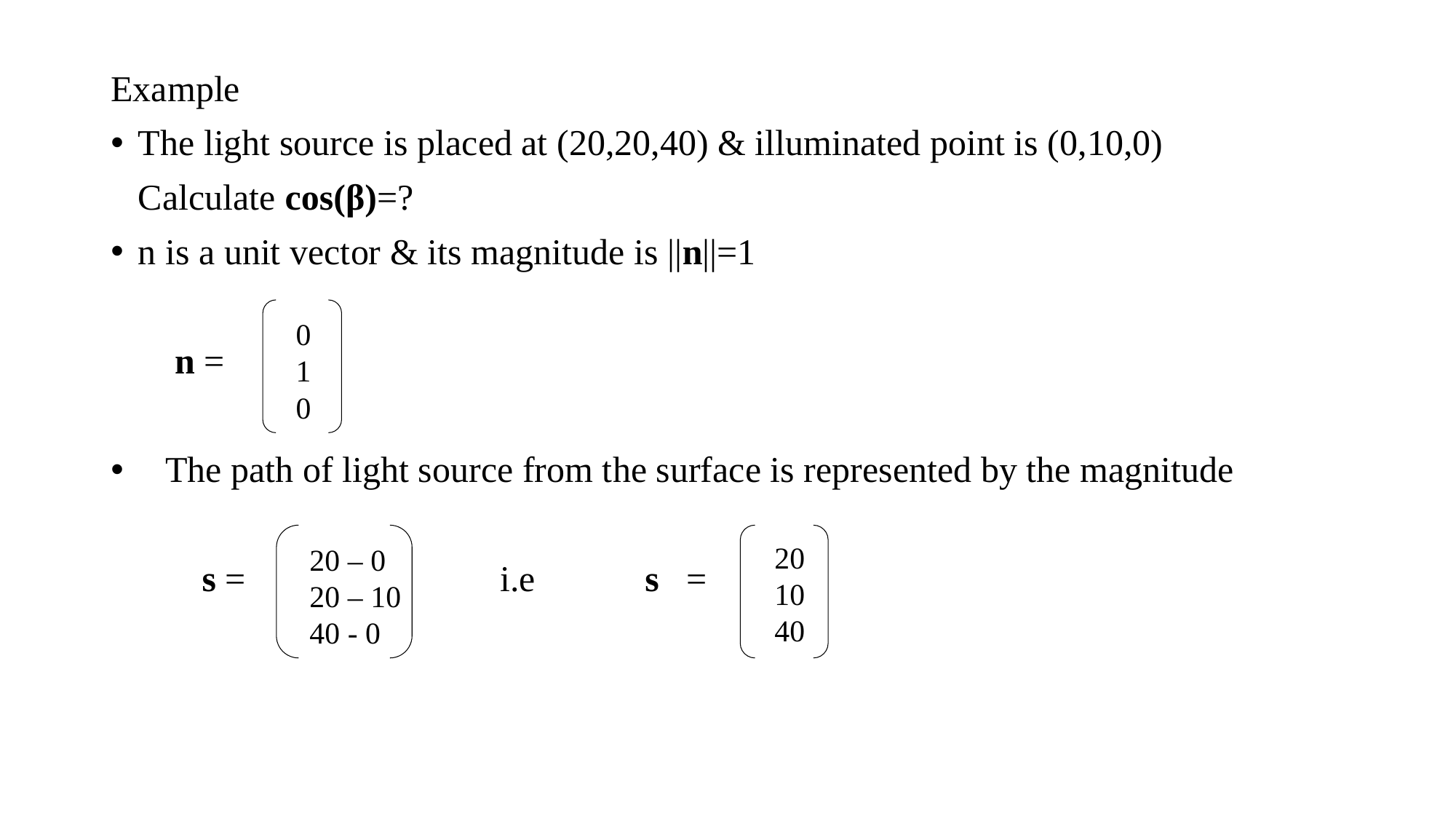

Example
The light source is placed at (20,20,40) & illuminated point is (0,10,0)
   Calculate cos(β)=?
n is a unit vector & its magnitude is ||n||=1

       n =

The path of light source from the surface is represented by the magnitude

          s =                            i.e            s   =

0
1
0

20
10
40
20 – 0
20 – 10
40 - 0